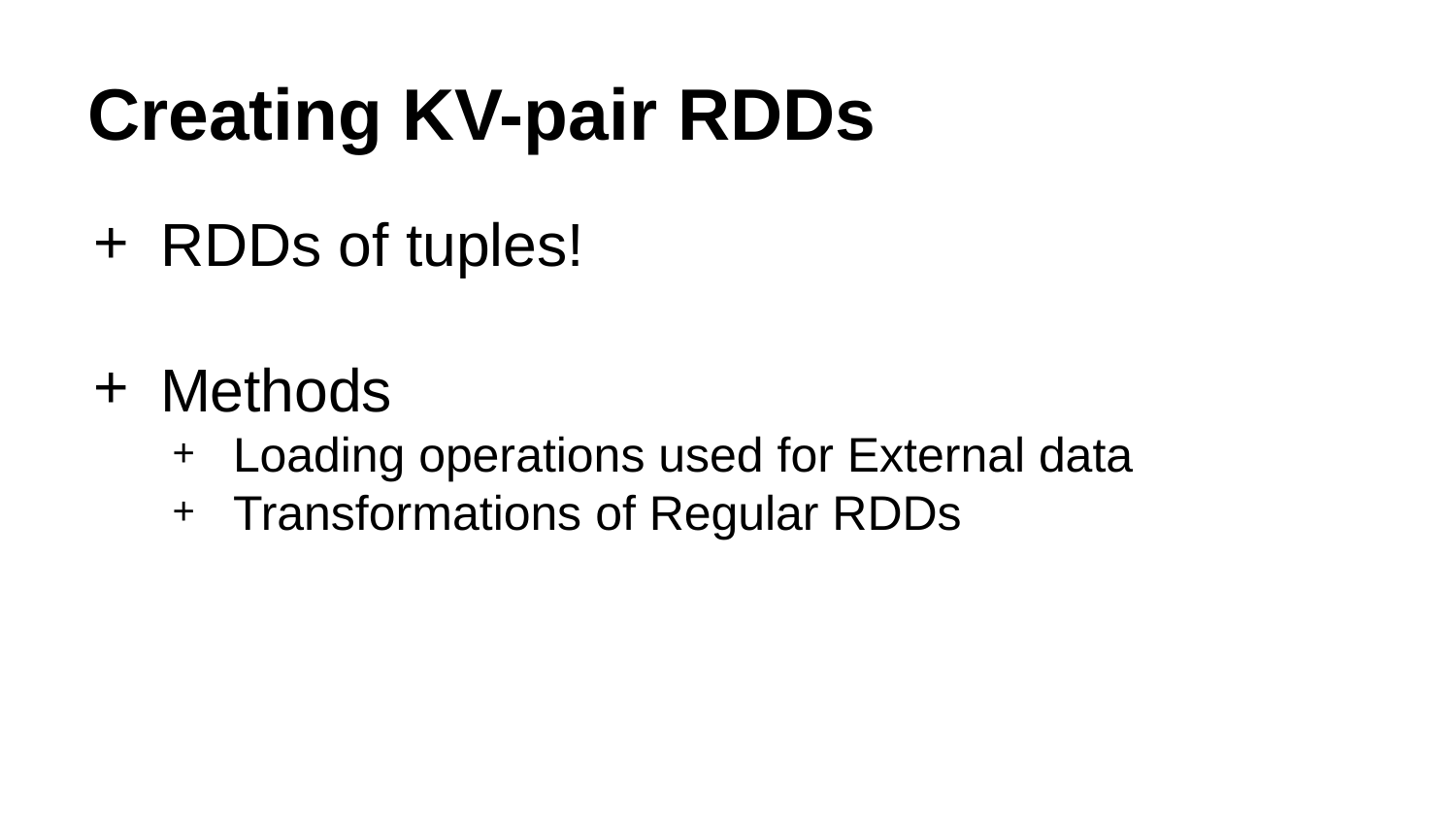

# Creating KV-pair RDDs
RDDs of tuples!

Methods
Loading operations used for External data
Transformations of Regular RDDs